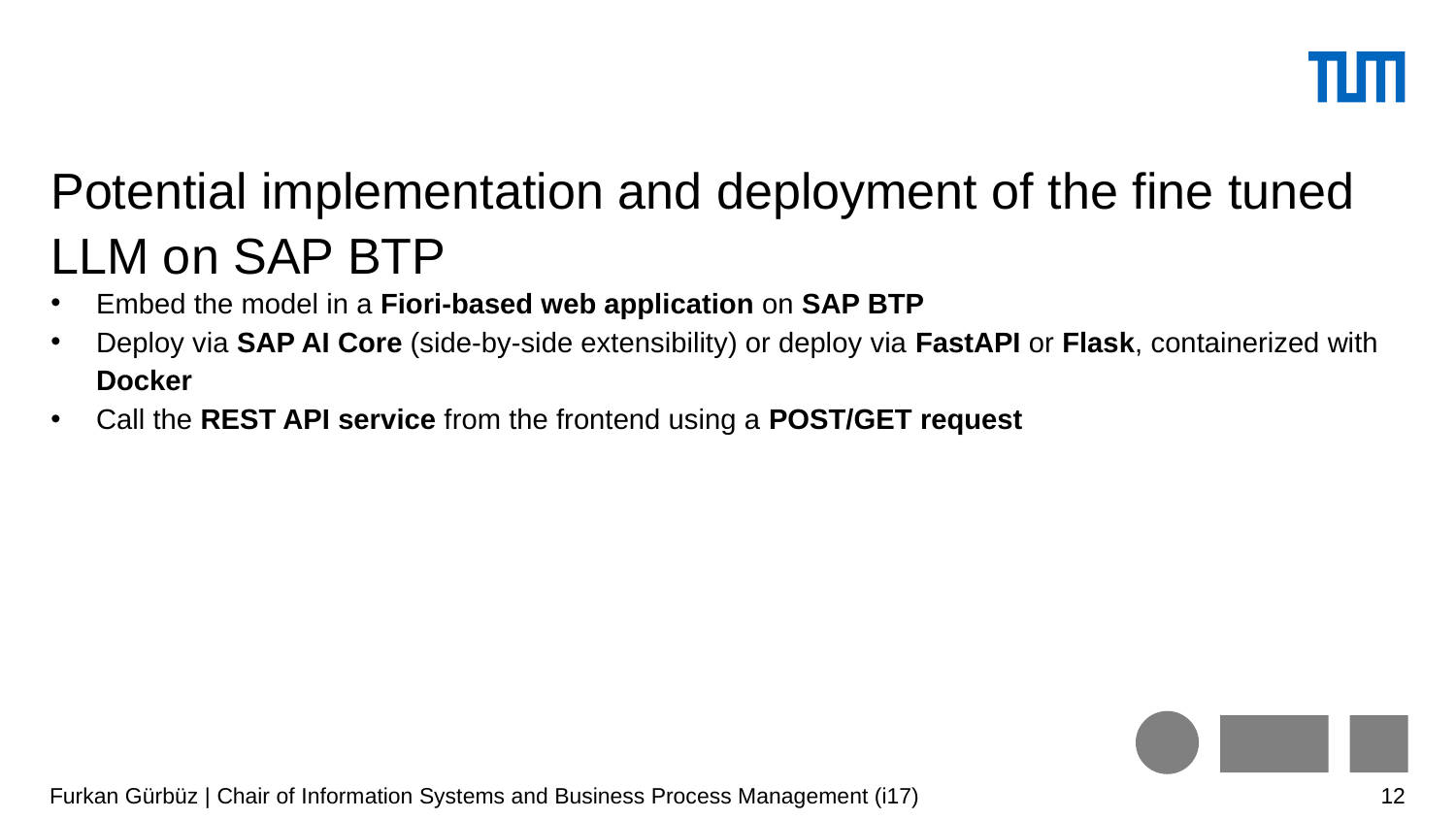

# Potential implementation and deployment of the fine tuned LLM on SAP BTP
Embed the model in a Fiori-based web application on SAP BTP
Deploy via SAP AI Core (side-by-side extensibility) or deploy via FastAPI or Flask, containerized with Docker
Call the REST API service from the frontend using a POST/GET request
Furkan Gürbüz | Chair of Information Systems and Business Process Management (i17)
12